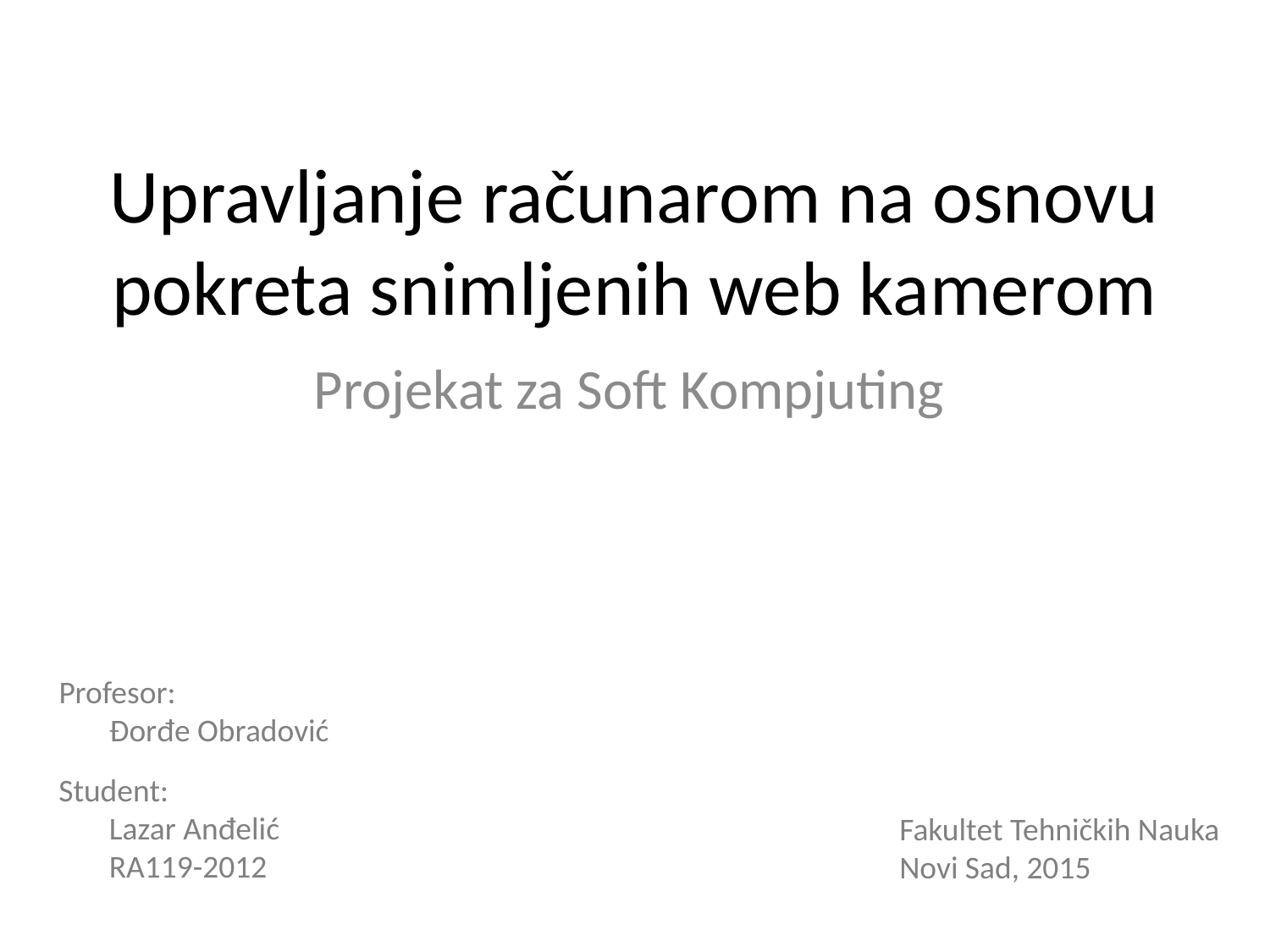

# Upravljanje računarom na osnovu pokreta snimljenih web kamerom
Projekat za Soft Kompjuting
Profesor:
       Đorđe Obradović
Student:
       Lazar Anđelić
       RA119-2012
Fakultet Tehničkih Nauka
Novi Sad, 2015